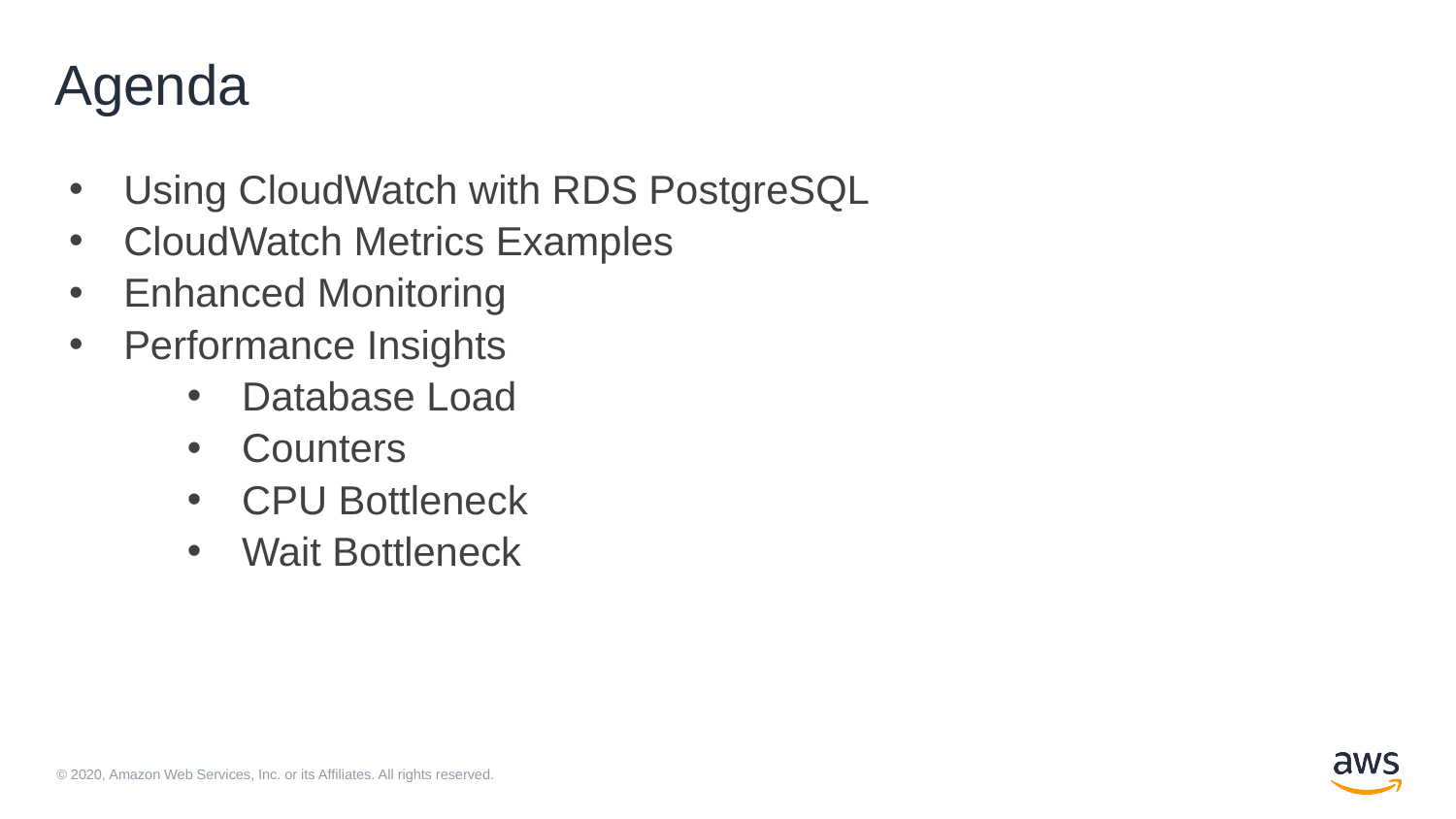

# Agenda
Using CloudWatch with RDS PostgreSQL
CloudWatch Metrics Examples
Enhanced Monitoring
Performance Insights
Database Load
Counters
CPU Bottleneck
Wait Bottleneck